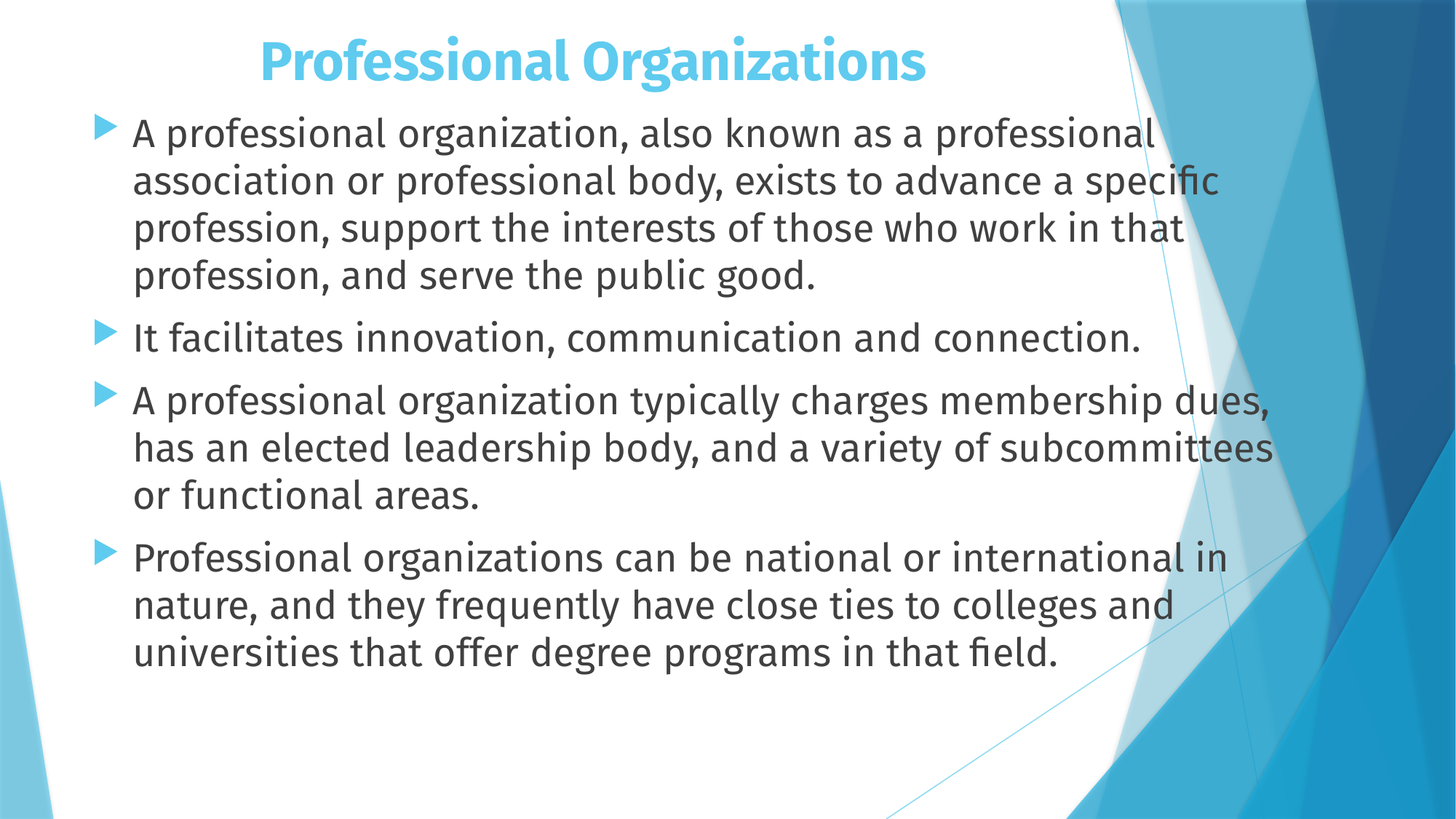

# Professional Organizations
A professional organization, also known as a professional association or professional body, exists to advance a specific profession, support the interests of those who work in that profession, and serve the public good.
It facilitates innovation, communication and connection.
A professional organization typically charges membership dues, has an elected leadership body, and a variety of subcommittees or functional areas.
Professional organizations can be national or international in nature, and they frequently have close ties to colleges and universities that offer degree programs in that field.